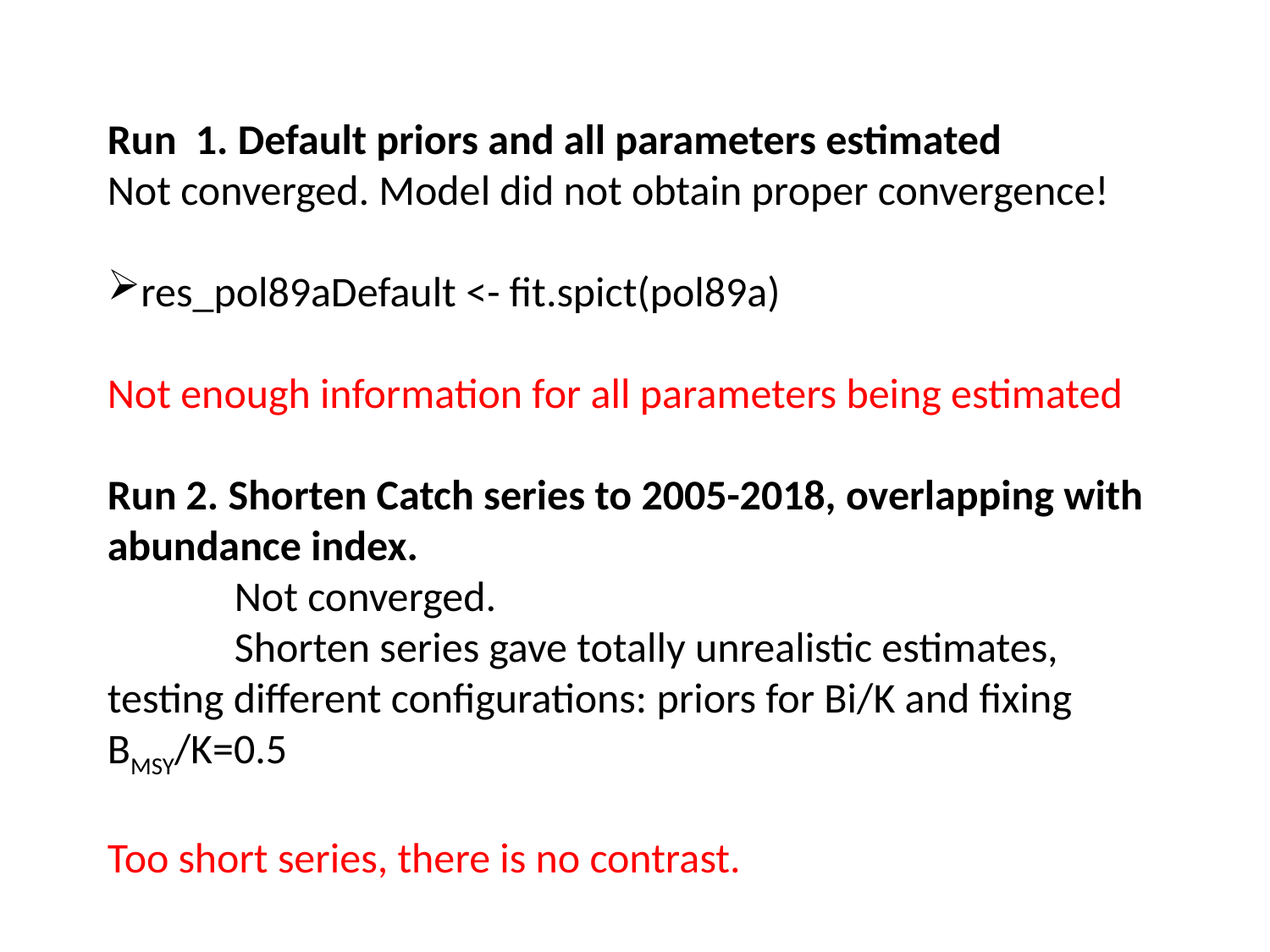

Run  1. Default priors and all parameters estimated
Not converged. Model did not obtain proper convergence!

res_pol89aDefault <- fit.spict(pol89a)

Not enough information for all parameters being estimated

Run 2. Shorten Catch series to 2005-2018, overlapping with abundance index.
	Not converged.
	Shorten series gave totally unrealistic estimates, testing different configurations: priors for Bi/K and fixing BMSY/K=0.5

Too short series, there is no contrast.